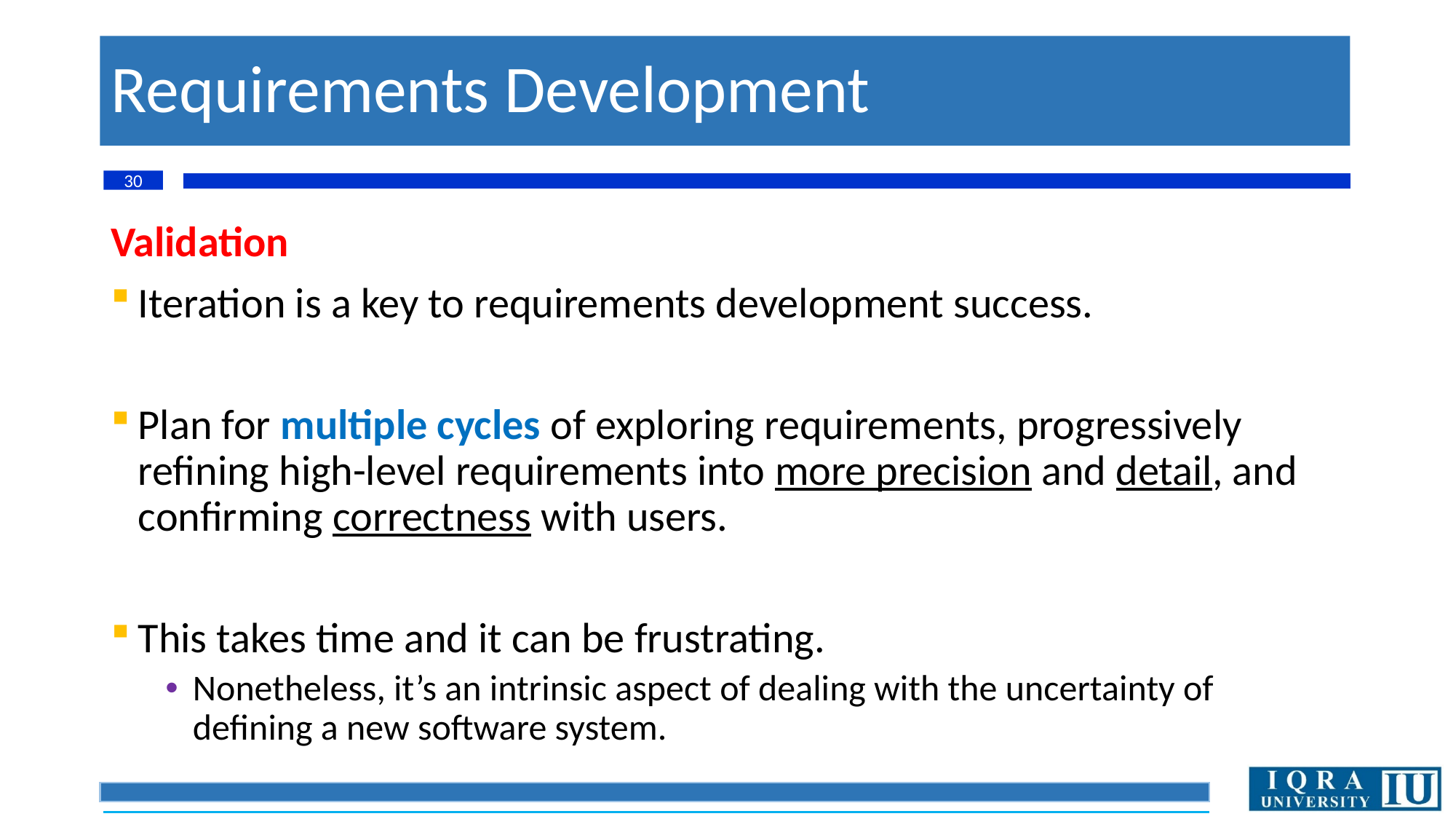

# Requirements Development
30
Validation
Iteration is a key to requirements development success.

Plan for multiple cycles of exploring requirements, progressively refining high-level requirements into more precision and detail, and confirming correctness with users.

This takes time and it can be frustrating.
Nonetheless, it’s an intrinsic aspect of dealing with the uncertainty of defining a new software system.